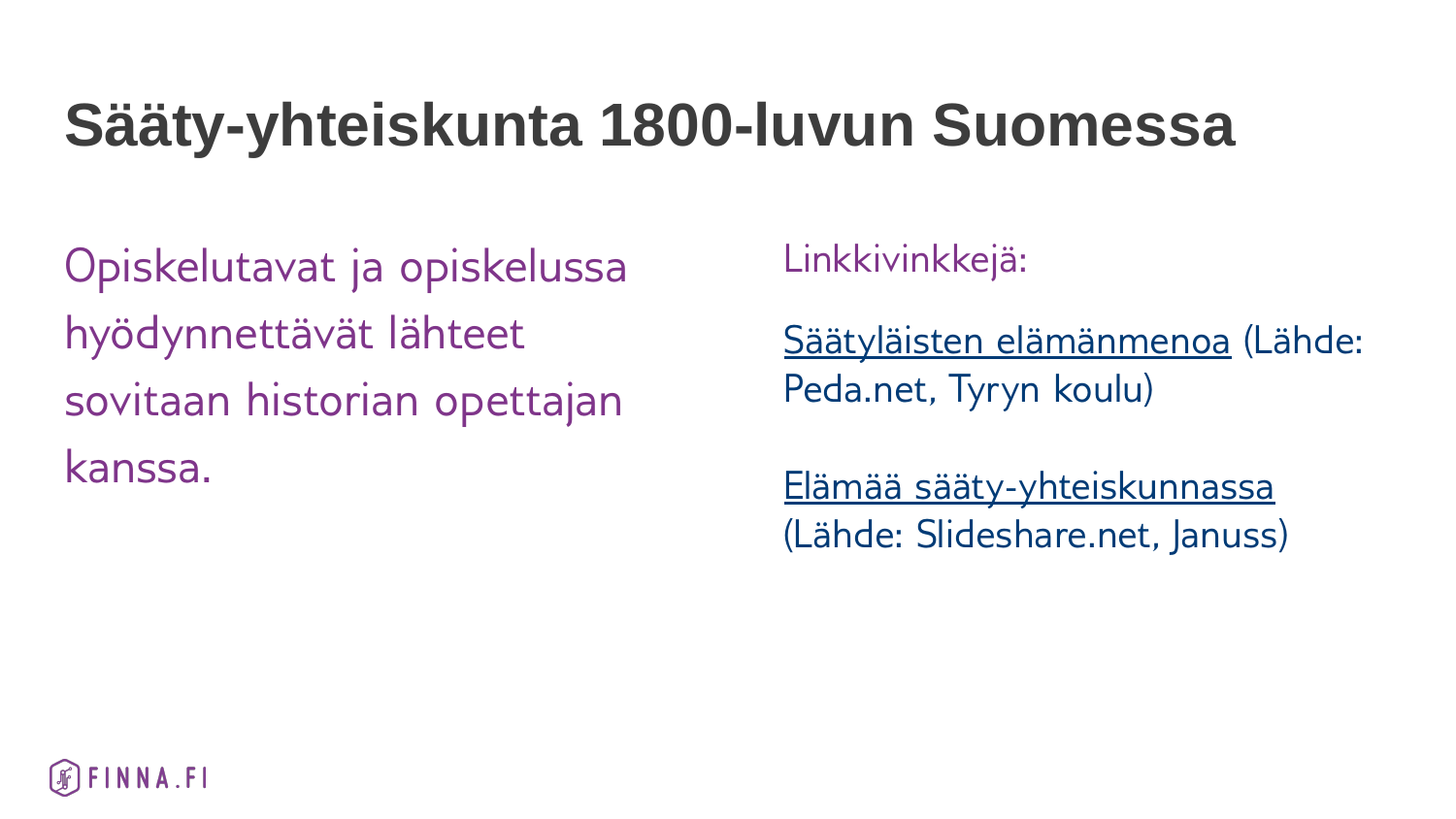

# Sääty-yhteiskunta 1800-luvun Suomessa
Opiskelutavat ja opiskelussa hyödynnettävät lähteet sovitaan historian opettajan kanssa.
Linkkivinkkejä:
Säätyläisten elämänmenoa (Lähde: Peda.net, Tyryn koulu)

Elämää sääty-yhteiskunnassa (Lähde: Slideshare.net, Januss)